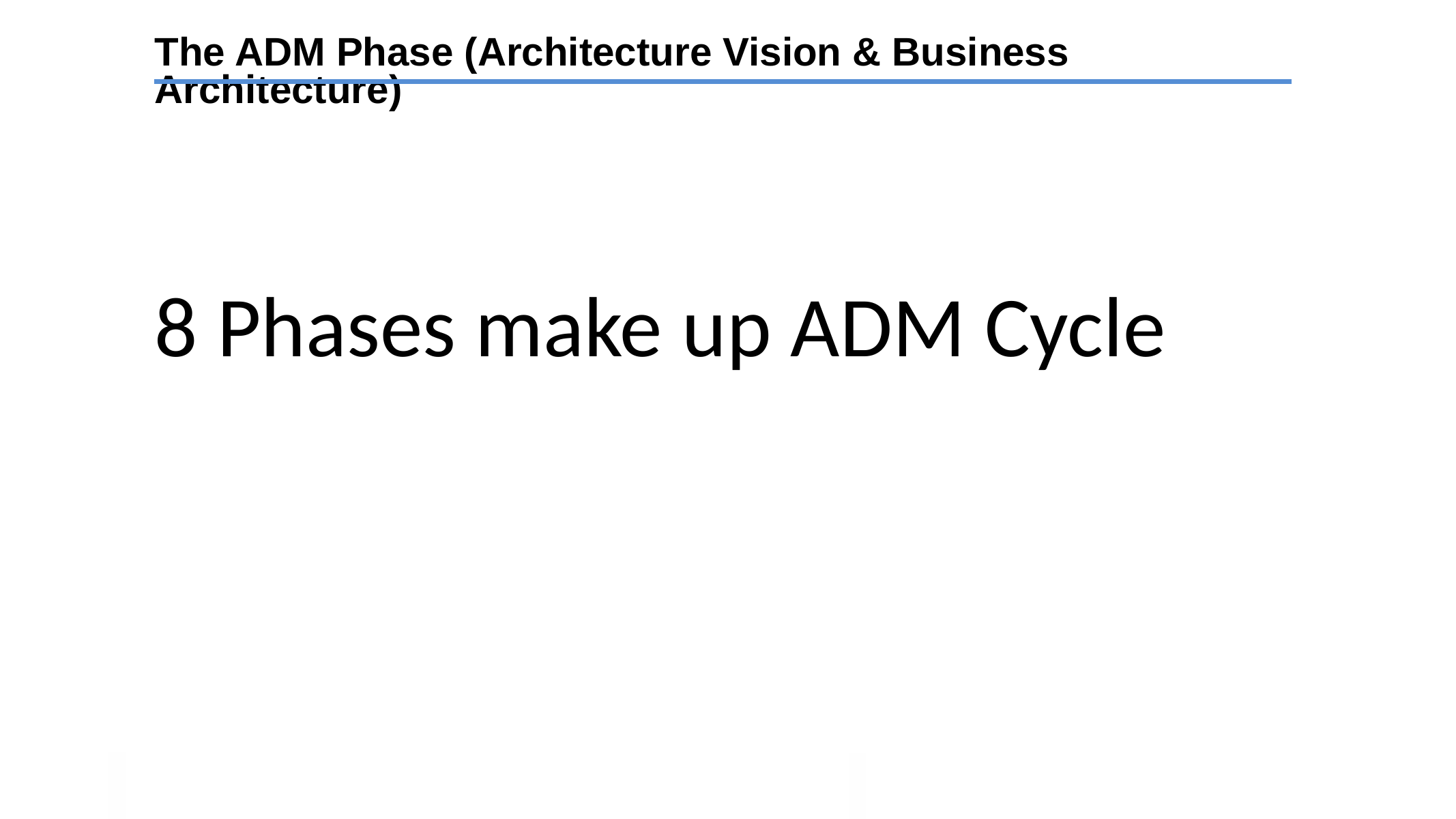

The ADM Phase (Architecture Vision & Business Architecture)

8 Phases make up ADM Cycle
TEXT
TEXT